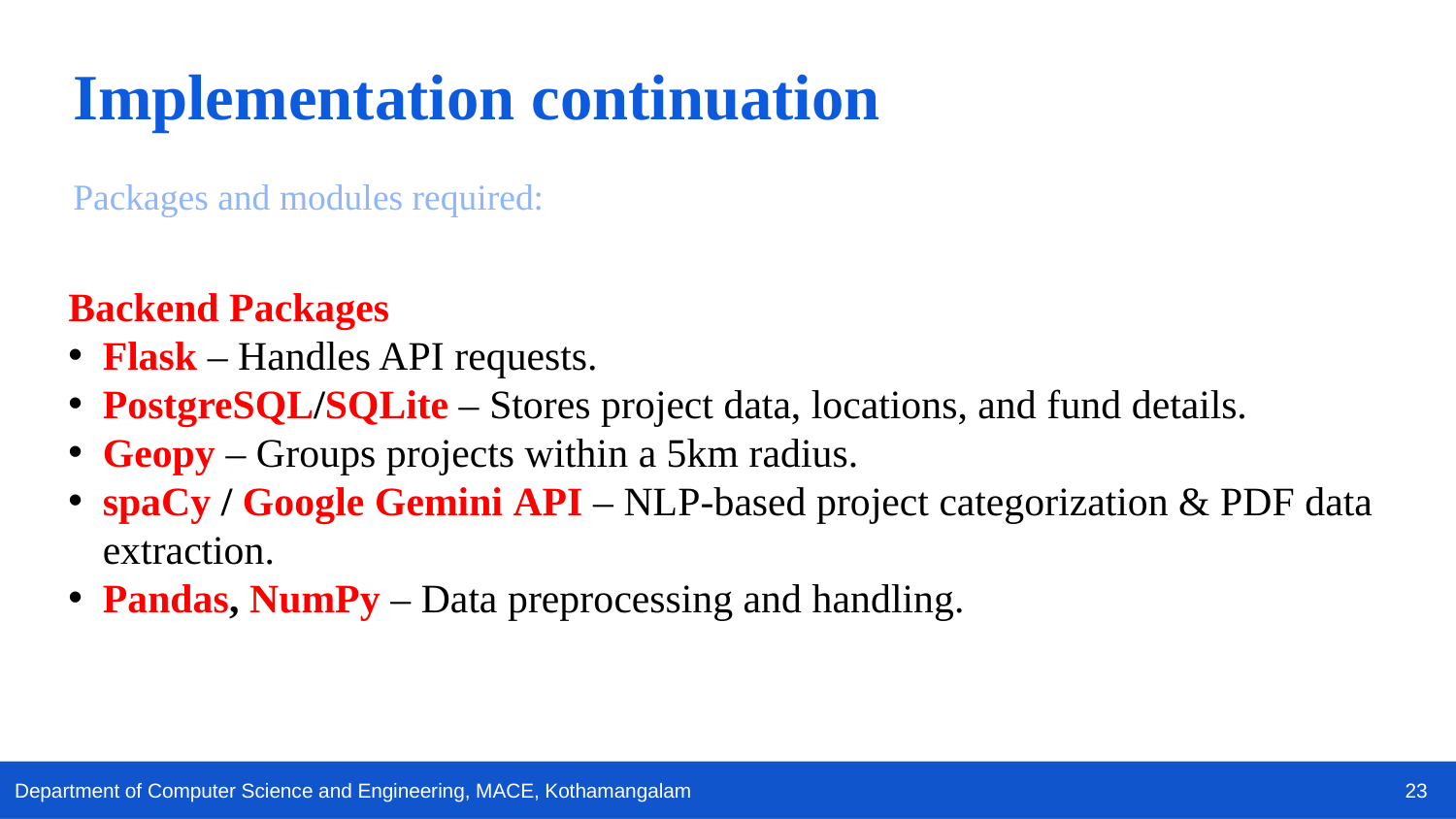

Implementation continuation

Packages and modules required:
Backend Packages
Flask – Handles API requests.
PostgreSQL/SQLite – Stores project data, locations, and fund details.
Geopy – Groups projects within a 5km radius.
spaCy / Google Gemini API – NLP-based project categorization & PDF data extraction.
Pandas, NumPy – Data preprocessing and handling.
23